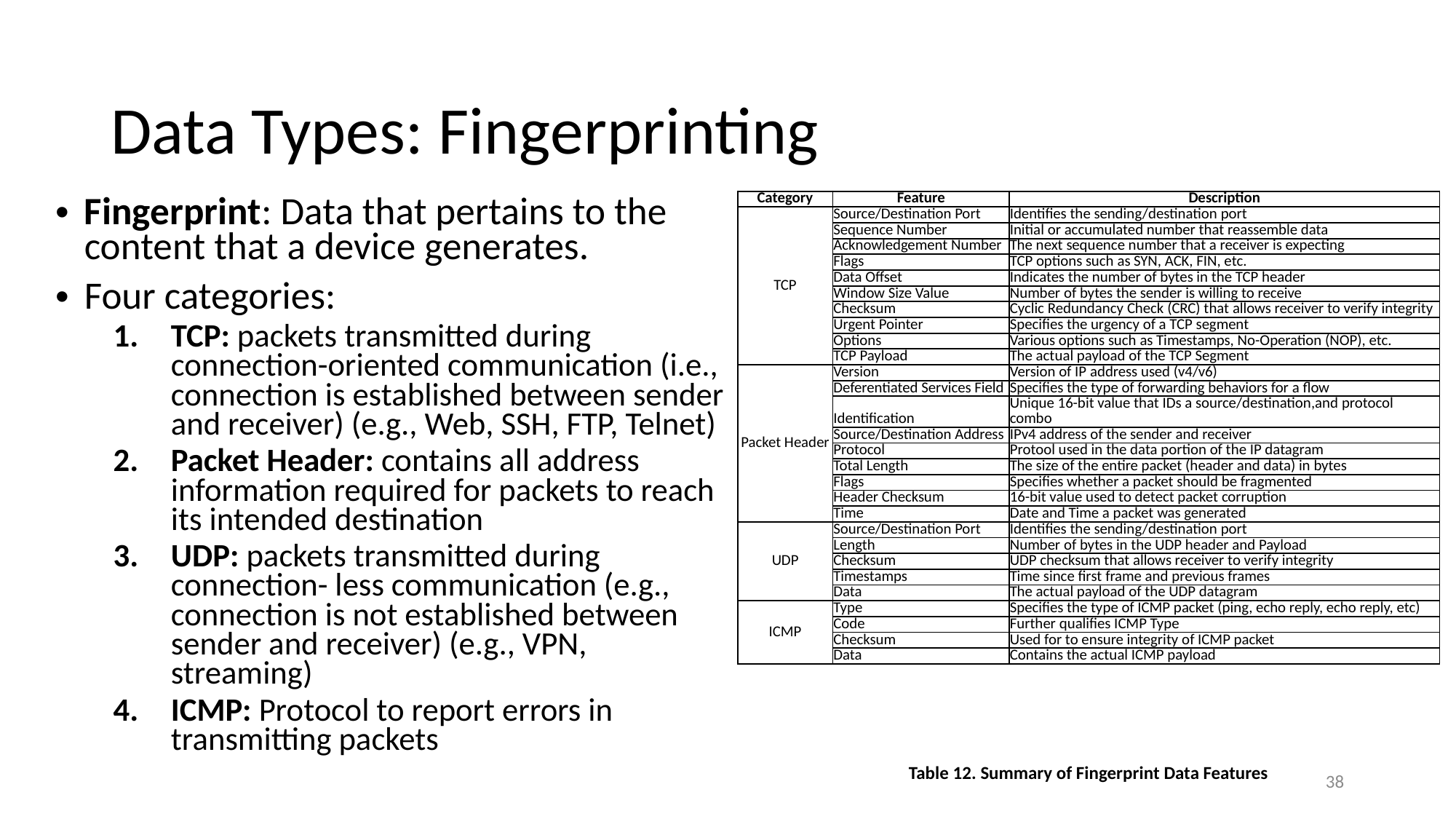

Data Types: Fingerprinting
Fingerprint: Data that pertains to the content that a device generates.
Four categories:
TCP: packets transmitted during connection-oriented communication (i.e., connection is established between sender and receiver) (e.g., Web, SSH, FTP, Telnet)
Packet Header: contains all address information required for packets to reach its intended destination
UDP: packets transmitted during connection- less communication (e.g., connection is not established between sender and receiver) (e.g., VPN, streaming)
ICMP: Protocol to report errors in transmitting packets

| Category | Feature | Description |
| --- | --- | --- |
| TCP | Source/Destination Port | Identifies the sending/destination port |
|  | Sequence Number | Initial or accumulated number that reassemble data |
|  | Acknowledgement Number | The next sequence number that a receiver is expecting |
|  | Flags | TCP options such as SYN, ACK, FIN, etc. |
|  | Data Offset | Indicates the number of bytes in the TCP header |
|  | Window Size Value | Number of bytes the sender is willing to receive |
|  | Checksum | Cyclic Redundancy Check (CRC) that allows receiver to verify integrity |
|  | Urgent Pointer | Specifies the urgency of a TCP segment |
|  | Options | Various options such as Timestamps, No-Operation (NOP), etc. |
|  | TCP Payload | The actual payload of the TCP Segment |
| Packet Header | Version | Version of IP address used (v4/v6) |
|  | Deferentiated Services Field | Specifies the type of forwarding behaviors for a flow |
|  | Identification | Unique 16-bit value that IDs a source/destination,and protocol combo |
|  | Source/Destination Address | IPv4 address of the sender and receiver |
|  | Protocol | Protool used in the data portion of the IP datagram |
|  | Total Length | The size of the entire packet (header and data) in bytes |
|  | Flags | Specifies whether a packet should be fragmented |
|  | Header Checksum | 16-bit value used to detect packet corruption |
|  | Time | Date and Time a packet was generated |
| UDP | Source/Destination Port | Identifies the sending/destination port |
|  | Length | Number of bytes in the UDP header and Payload |
|  | Checksum | UDP checksum that allows receiver to verify integrity |
|  | Timestamps | Time since first frame and previous frames |
|  | Data | The actual payload of the UDP datagram |
| ICMP | Type | Specifies the type of ICMP packet (ping, echo reply, echo reply, etc) |
|  | Code | Further qualifies ICMP Type |
|  | Checksum | Used for to ensure integrity of ICMP packet |
|  | Data | Contains the actual ICMP payload |
Table 12. Summary of Fingerprint Data Features
38